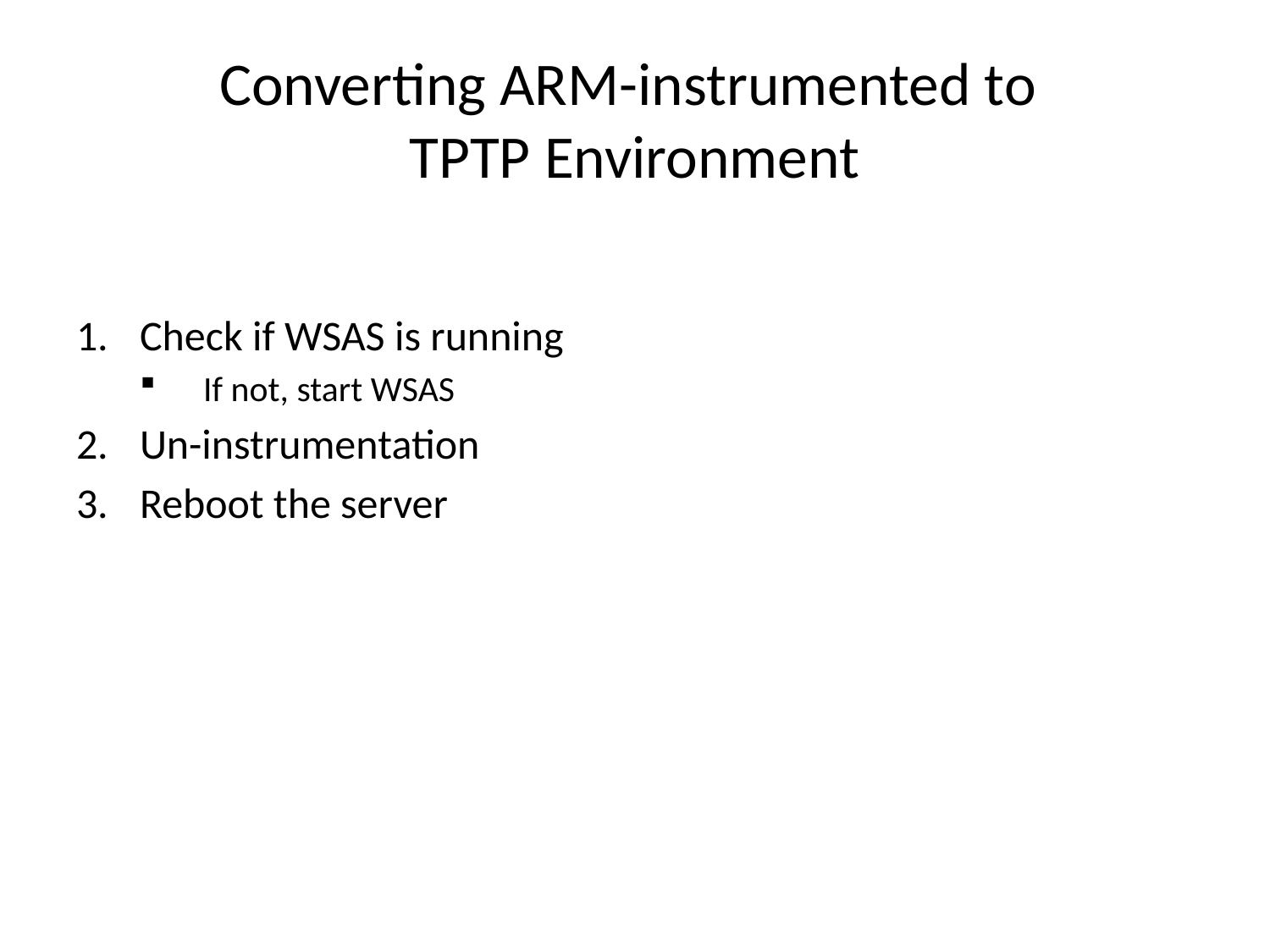

# Converting ARM-instrumented to TPTP Environment

Check if WSAS is running
If not, start WSAS
Un-instrumentation
Reboot the server